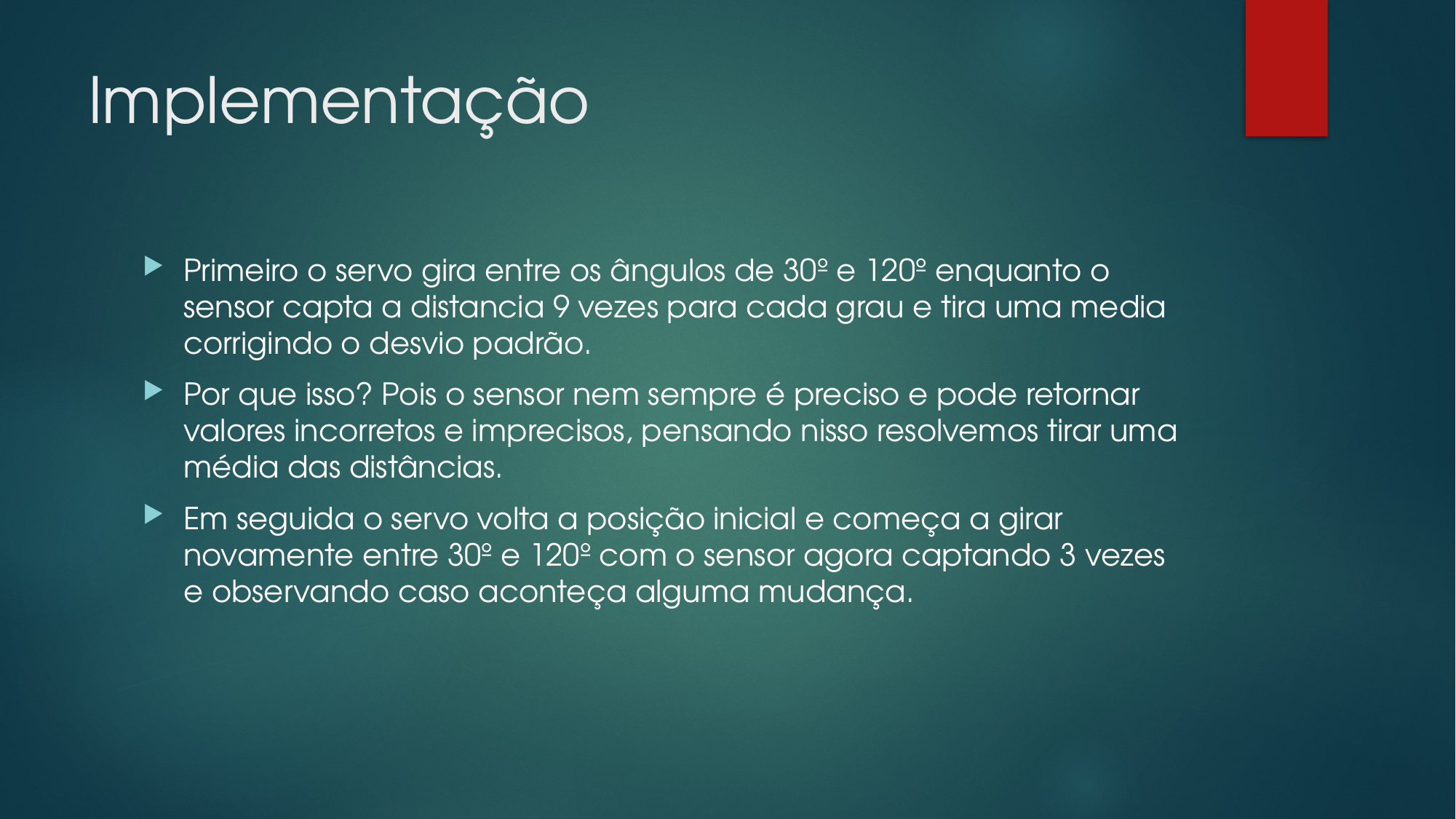

# Implementação
Primeiro o servo gira entre os ângulos de 30º e 120º enquanto o sensor capta a distancia 9 vezes para cada grau e tira uma media corrigindo o desvio padrão.
Por que isso? Pois o sensor nem sempre é preciso e pode retornar valores incorretos e imprecisos, pensando nisso resolvemos tirar uma média das distâncias.
Em seguida o servo volta a posição inicial e começa a girar novamente entre 30º e 120º com o sensor agora captando 3 vezes e observando caso aconteça alguma mudança.